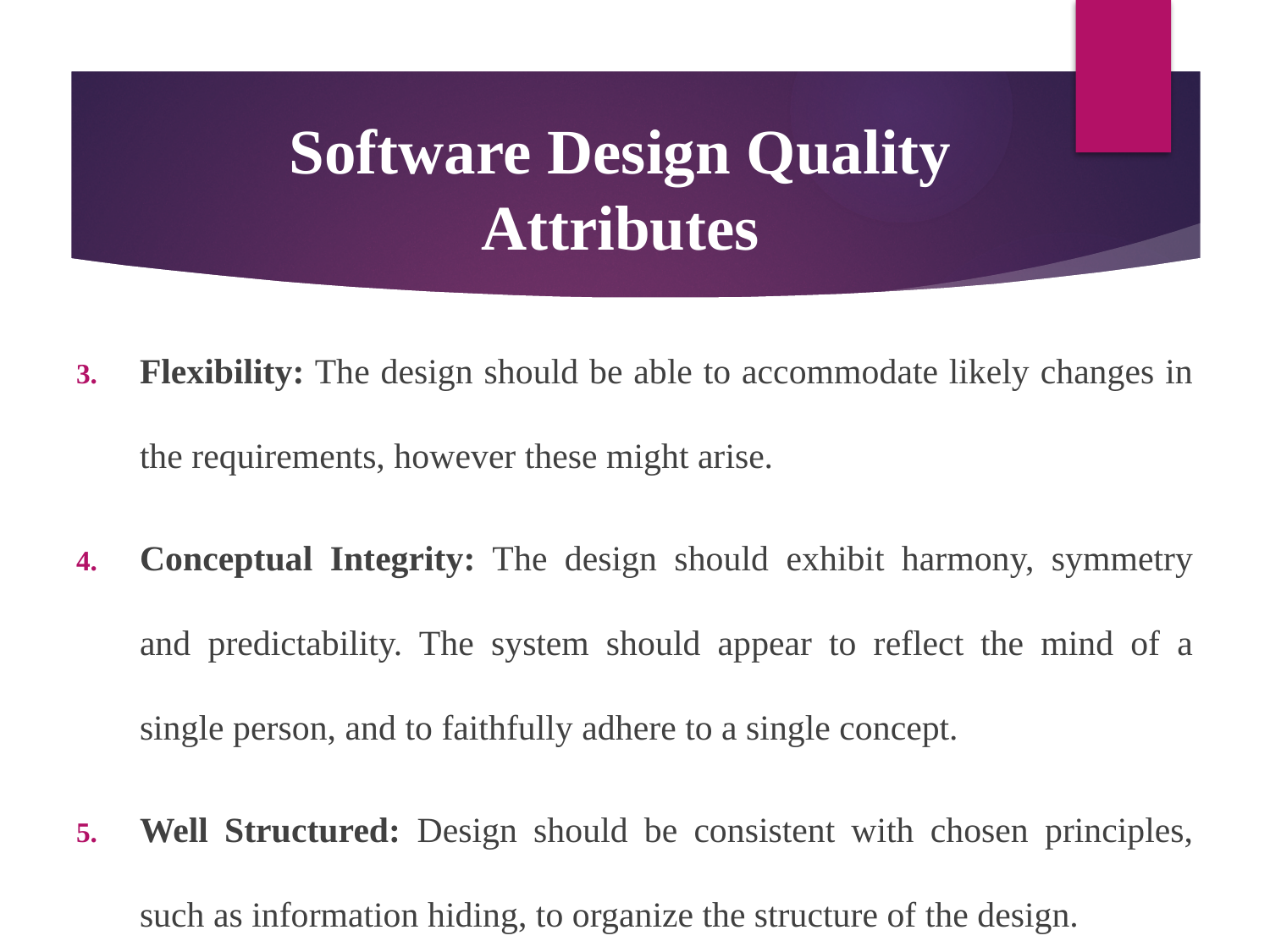

# Software Design Quality Attributes
Flexibility: The design should be able to accommodate likely changes in the requirements, however these might arise.
Conceptual Integrity: The design should exhibit harmony, symmetry and predictability. The system should appear to reflect the mind of a single person, and to faithfully adhere to a single concept.
Well Structured: Design should be consistent with chosen principles, such as information hiding, to organize the structure of the design.